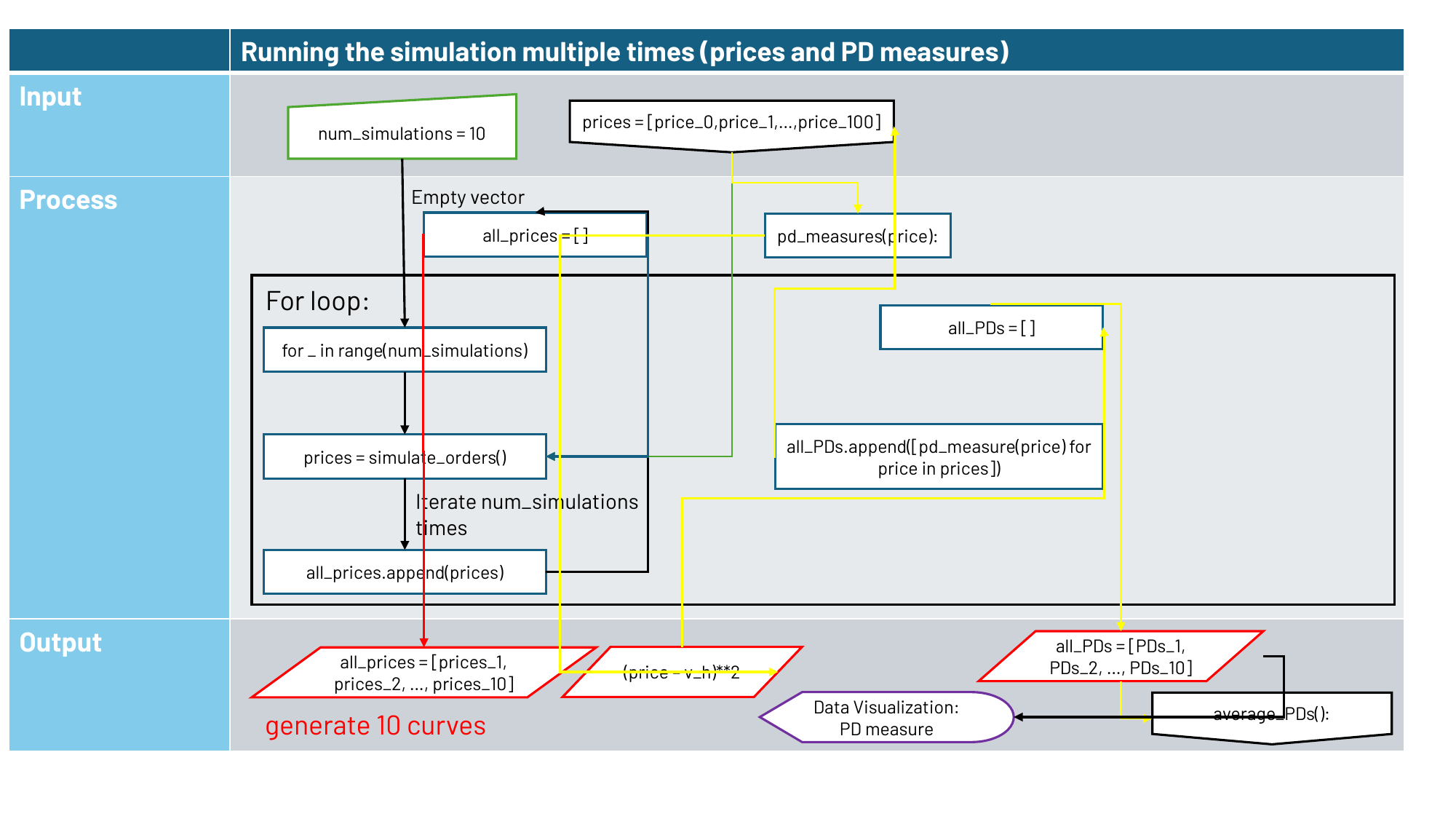

|  | Running the simulation multiple times (prices and PD measures) |
| --- | --- |
| Input |  |
| Process |  |
| Output |  |
num_simulations = 10
prices = [price_0,price_1,…,price_100]
Empty vector
all_prices = []
pd_measures(price):

For loop:
all_PDs = []
for _ in range(num_simulations)
all_PDs.append([pd_measure(price) for price in prices])
prices = simulate_orders()
Iterate num_simulations times
all_prices.append(prices)
all_PDs = [PDs_1, PDs_2, …, PDs_10]
(price – v_h)**2
all_prices = [prices_1, prices_2, …, prices_10]
Data Visualization: PD measure
average_PDs():
generate 10 curves